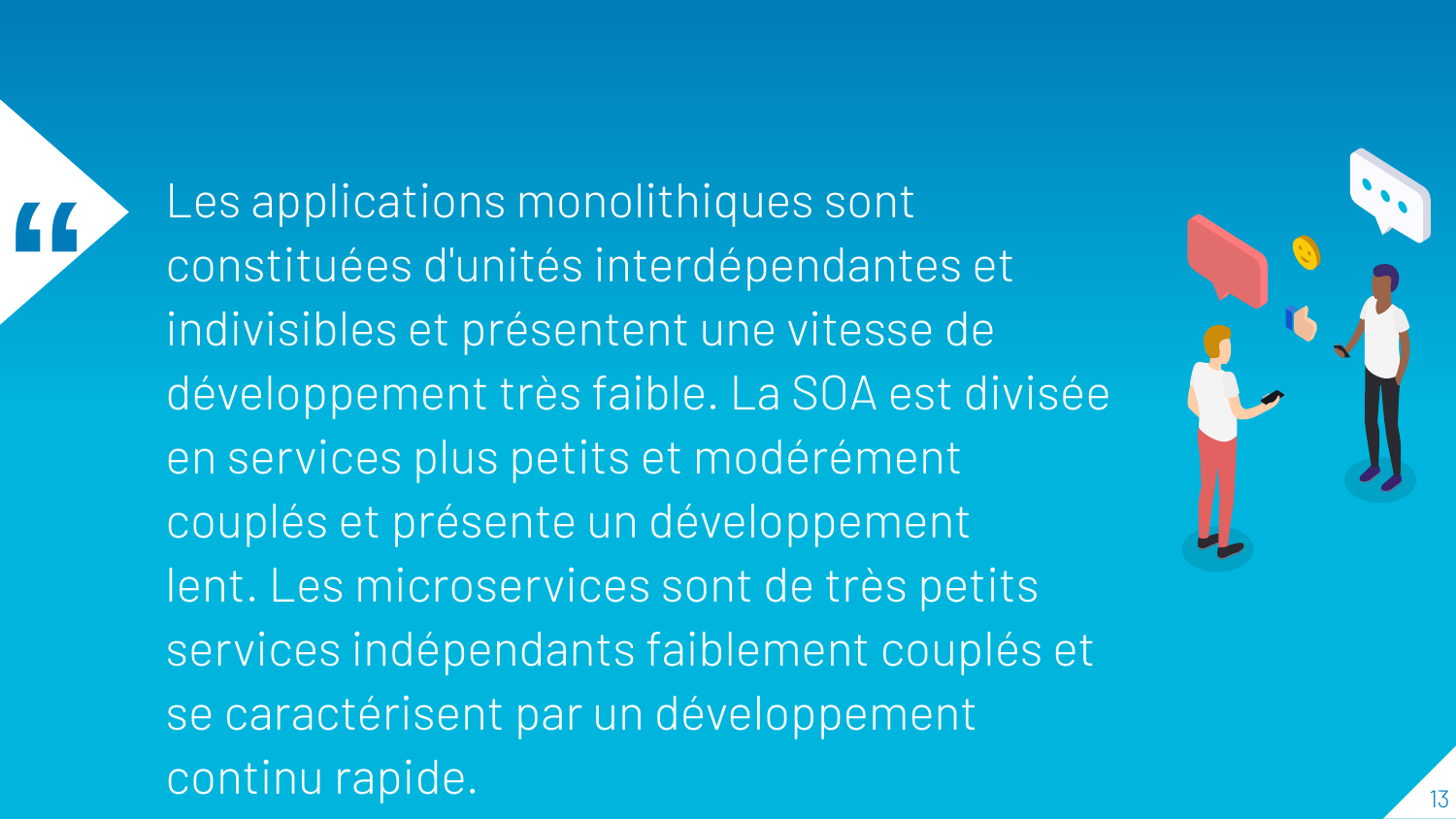

Les applications monolithiques sont constituées d'unités interdépendantes et indivisibles et présentent une vitesse de développement très faible. La SOA est divisée en services plus petits et modérément couplés et présente un développement lent. Les microservices sont de très petits services indépendants faiblement couplés et se caractérisent par un développement continu rapide.
13